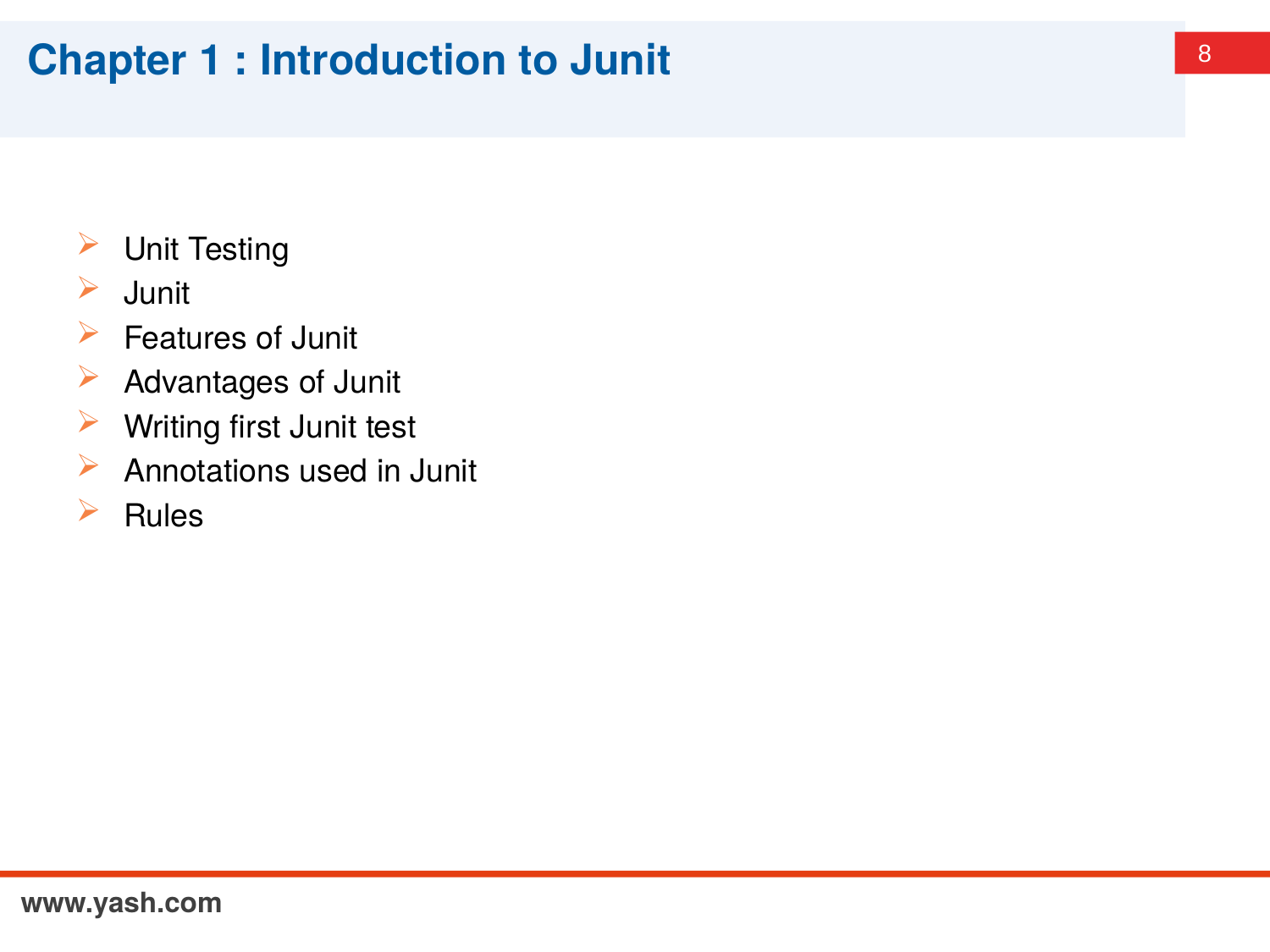

# Chapter 1 : Introduction to Junit
Unit Testing
Junit
Features of Junit
Advantages of Junit
Writing first Junit test
Annotations used in Junit
Rules